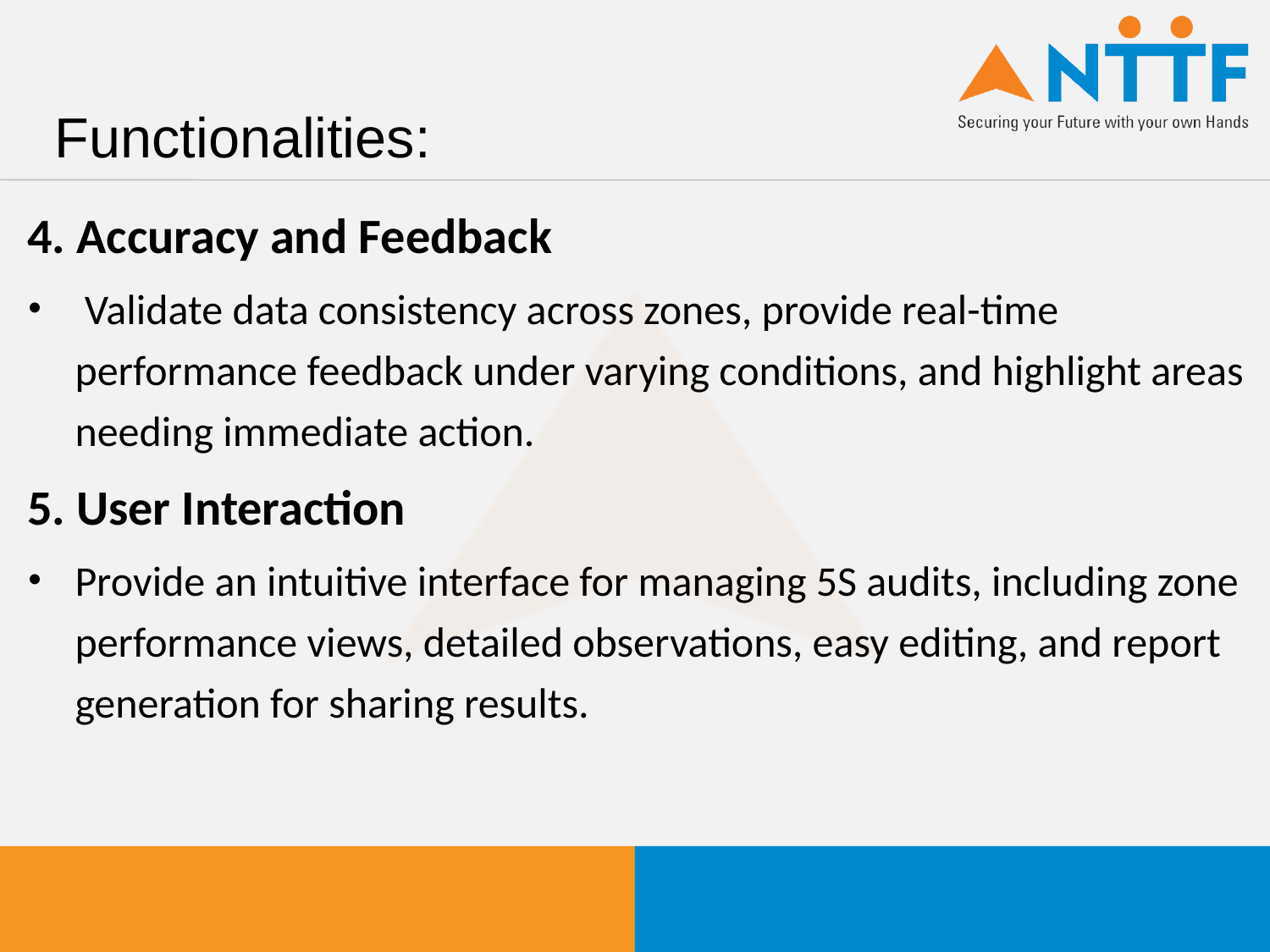

# Functionalities:
4. Accuracy and Feedback
 Validate data consistency across zones, provide real-time performance feedback under varying conditions, and highlight areas needing immediate action.
5. User Interaction
Provide an intuitive interface for managing 5S audits, including zone performance views, detailed observations, easy editing, and report generation for sharing results.